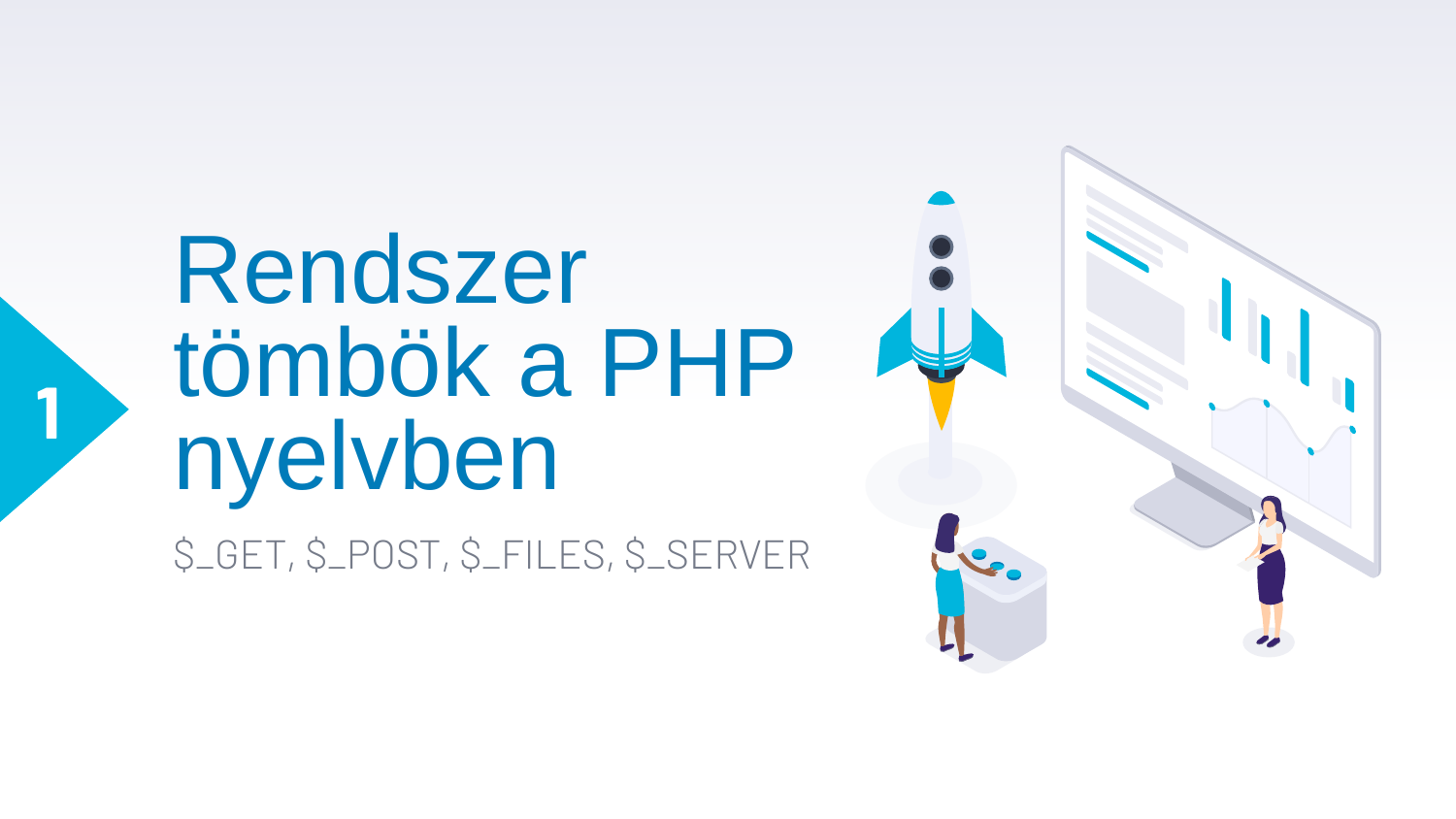

1
# Rendszer tömbök a PHP nyelvben
$_GET, $_POST, $_FILES, $_SERVER